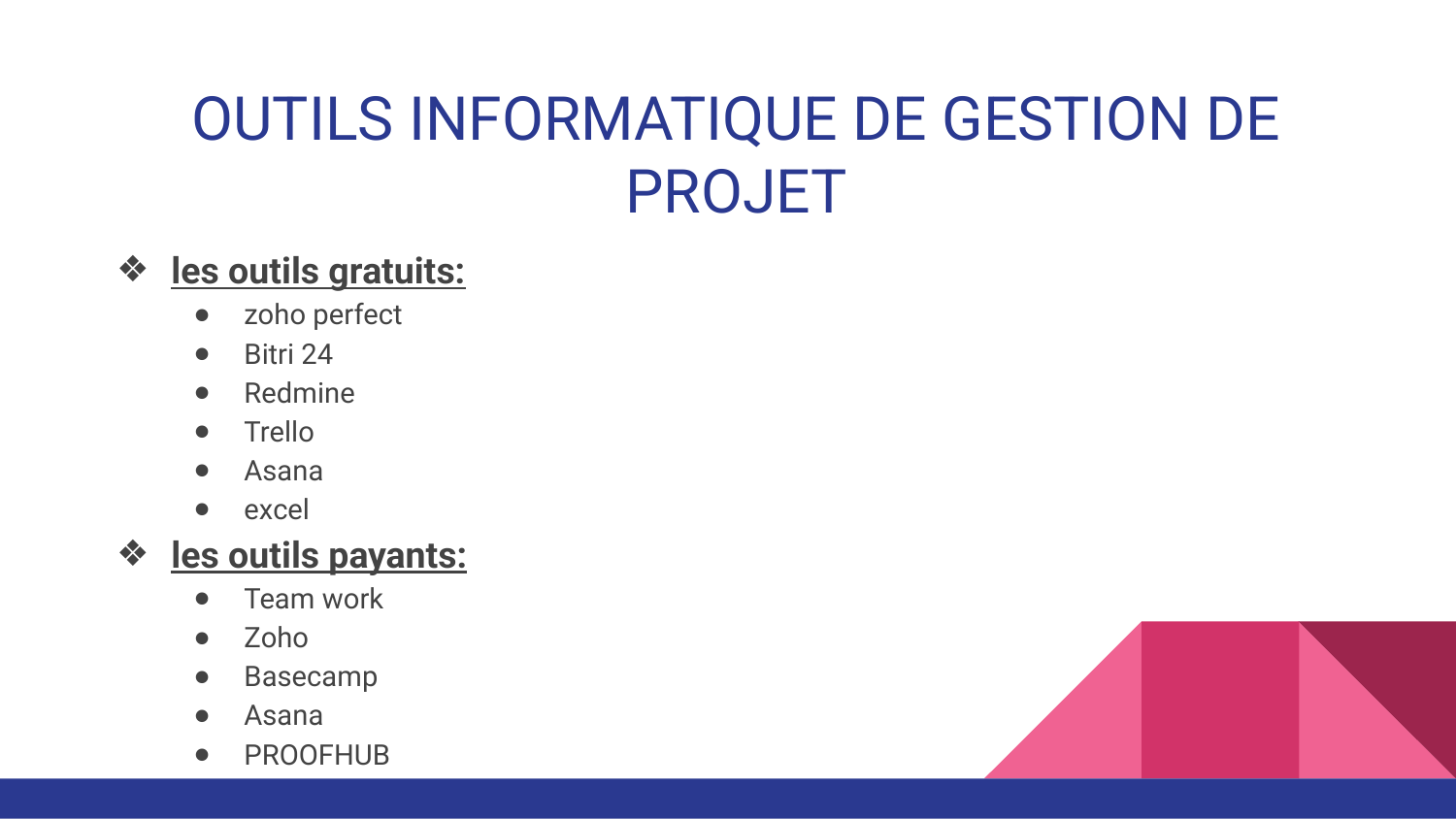

# OUTILS INFORMATIQUE DE GESTION DE PROJET
les outils gratuits:
zoho perfect
Bitri 24
Redmine
Trello
Asana
excel
les outils payants:
Team work
Zoho
Basecamp
Asana
PROOFHUB